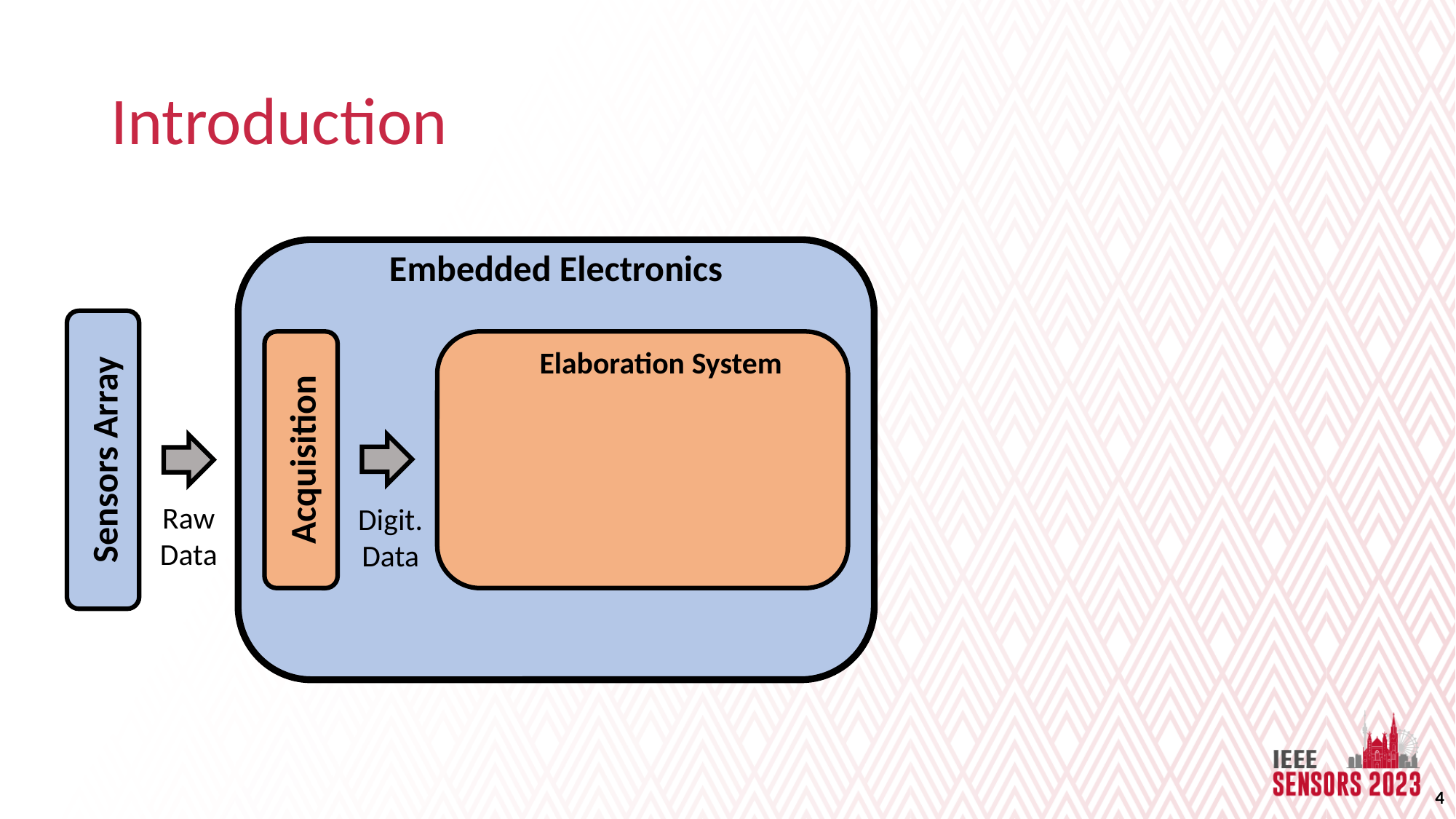

# Introduction

Embedded Electronics

Elaboration System
Acquisition
Sensors Array

Raw Data
Digit. Data
4